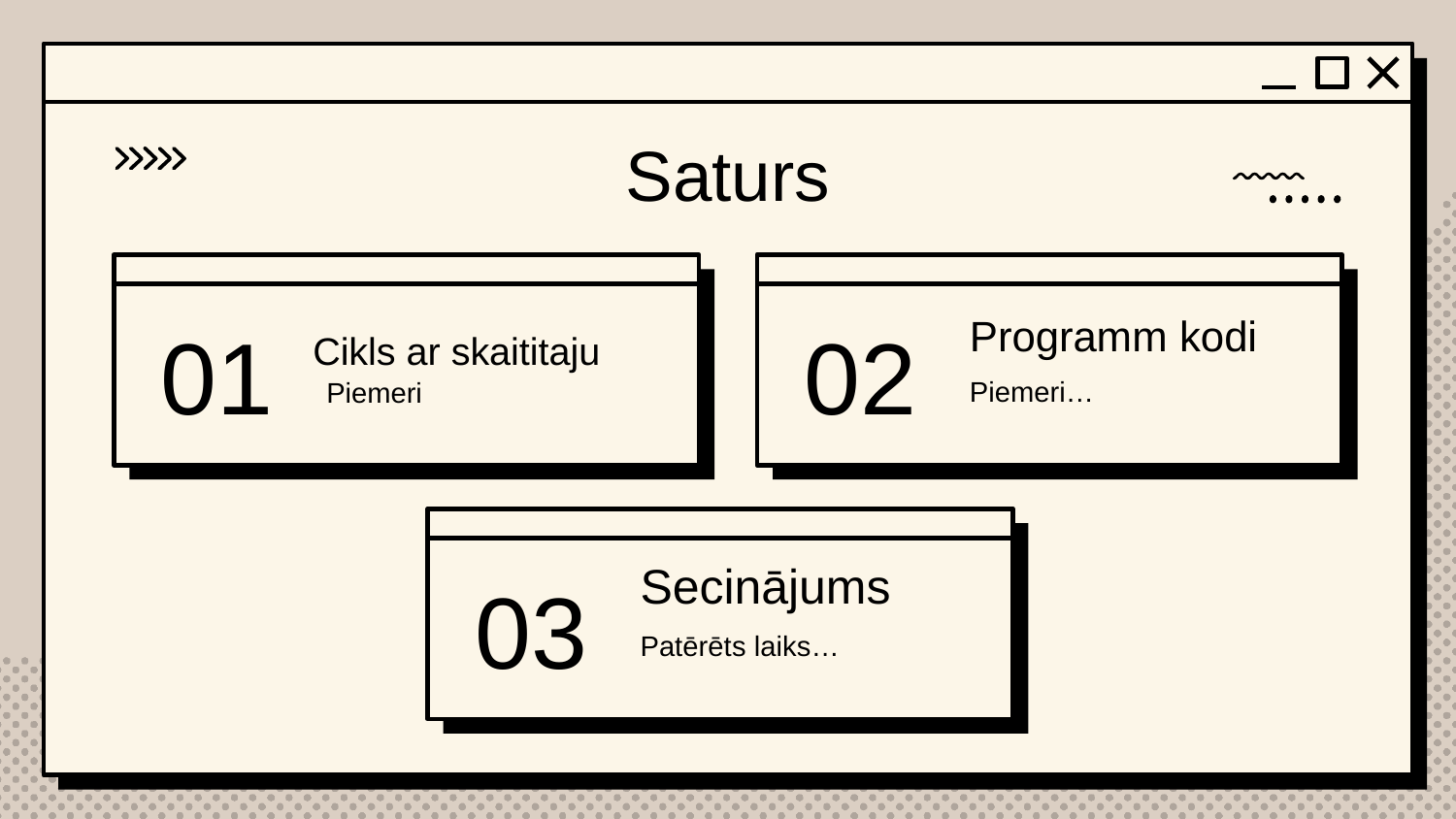

Saturs

# 01
Programm kodi
02
Cikls ar skaititaju
Piemeri…
Piemeri

03
Secinājums
Patērēts laiks…